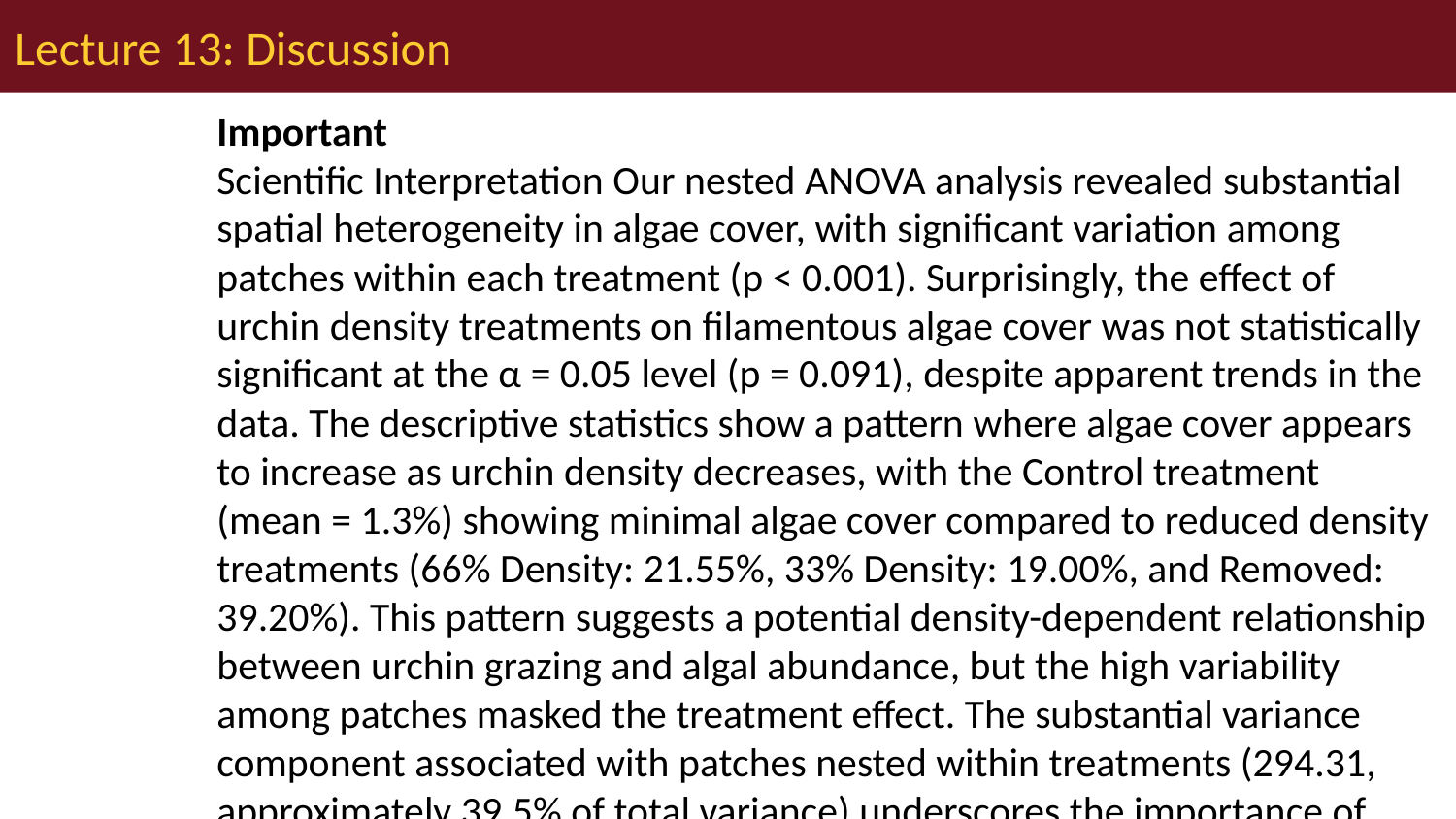

# Lecture 13: Discussion
Important
Scientific Interpretation Our nested ANOVA analysis revealed substantial spatial heterogeneity in algae cover, with significant variation among patches within each treatment (p < 0.001). Surprisingly, the effect of urchin density treatments on filamentous algae cover was not statistically significant at the α = 0.05 level (p = 0.091), despite apparent trends in the data. The descriptive statistics show a pattern where algae cover appears to increase as urchin density decreases, with the Control treatment (mean = 1.3%) showing minimal algae cover compared to reduced density treatments (66% Density: 21.55%, 33% Density: 19.00%, and Removed: 39.20%). This pattern suggests a potential density-dependent relationship between urchin grazing and algal abundance, but the high variability among patches masked the treatment effect. The substantial variance component associated with patches nested within treatments (294.31, approximately 39.5% of total variance) underscores the importance of spatial heterogeneity in structuring algal communities. This finding highlights the necessity of accounting for spatial variability when designing and analyzing ecological field experiments. From an ecological perspective, these results suggest that while sea urchins may influence algal communities through grazing, local environmental factors and patch-specific conditions play a dominant role in determining algae cover. This has important implications for ecosystem management, as it indicates that the effects of urchin density manipulations may be context-dependent and influenced by local environmental conditions.